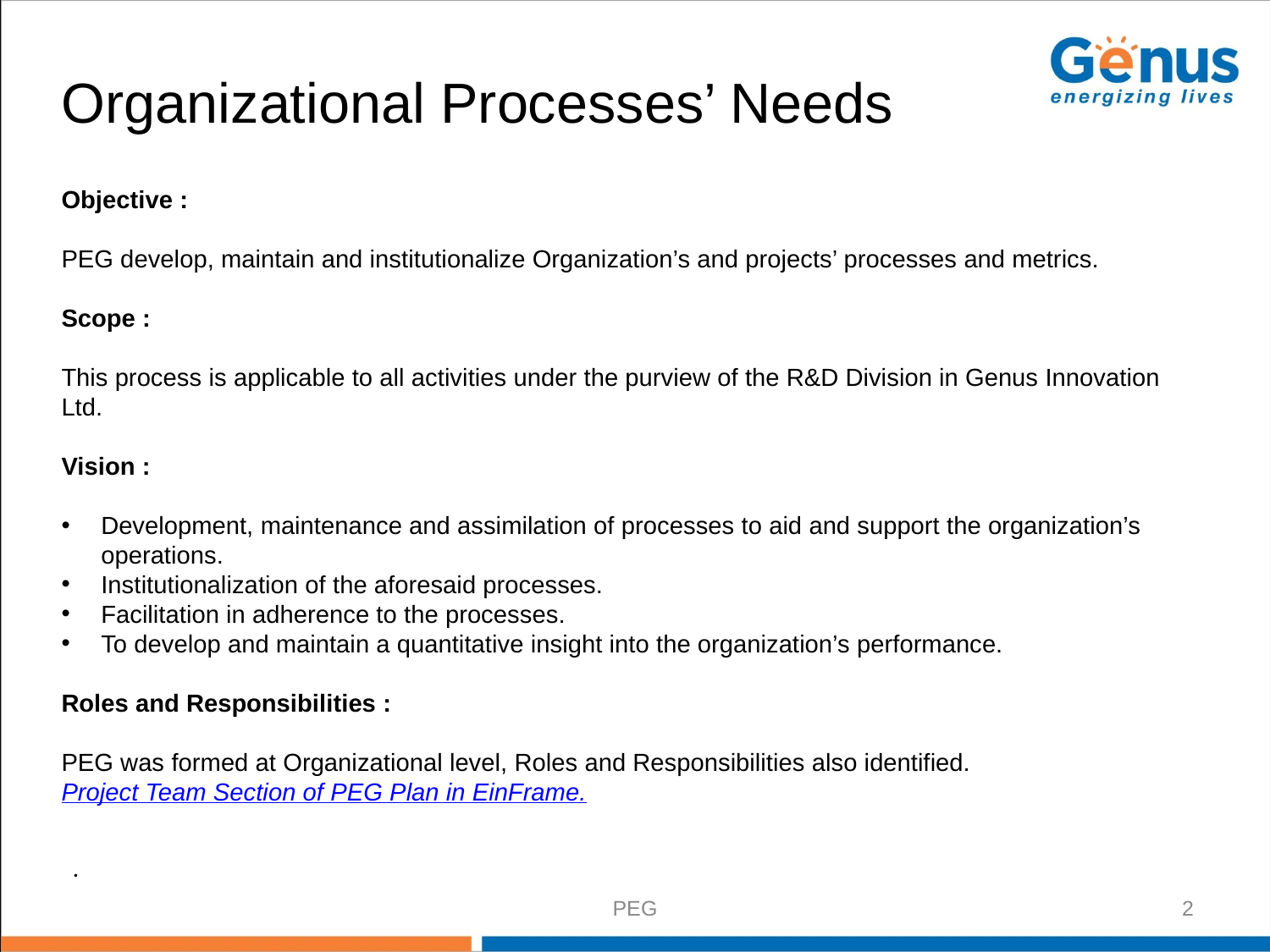

# Organizational Processes’ Needs

Objective :

PEG develop, maintain and institutionalize Organization’s and projects’ processes and metrics.

Scope :

This process is applicable to all activities under the purview of the R&D Division in Genus Innovation Ltd.

Vision :

Development, maintenance and assimilation of processes to aid and support the organization’s operations.
Institutionalization of the aforesaid processes.
Facilitation in adherence to the processes.
To develop and maintain a quantitative insight into the organization’s performance.

Roles and Responsibilities :

PEG was formed at Organizational level, Roles and Responsibilities also identified. Project Team Section of PEG Plan in EinFrame.

.
PEG
2